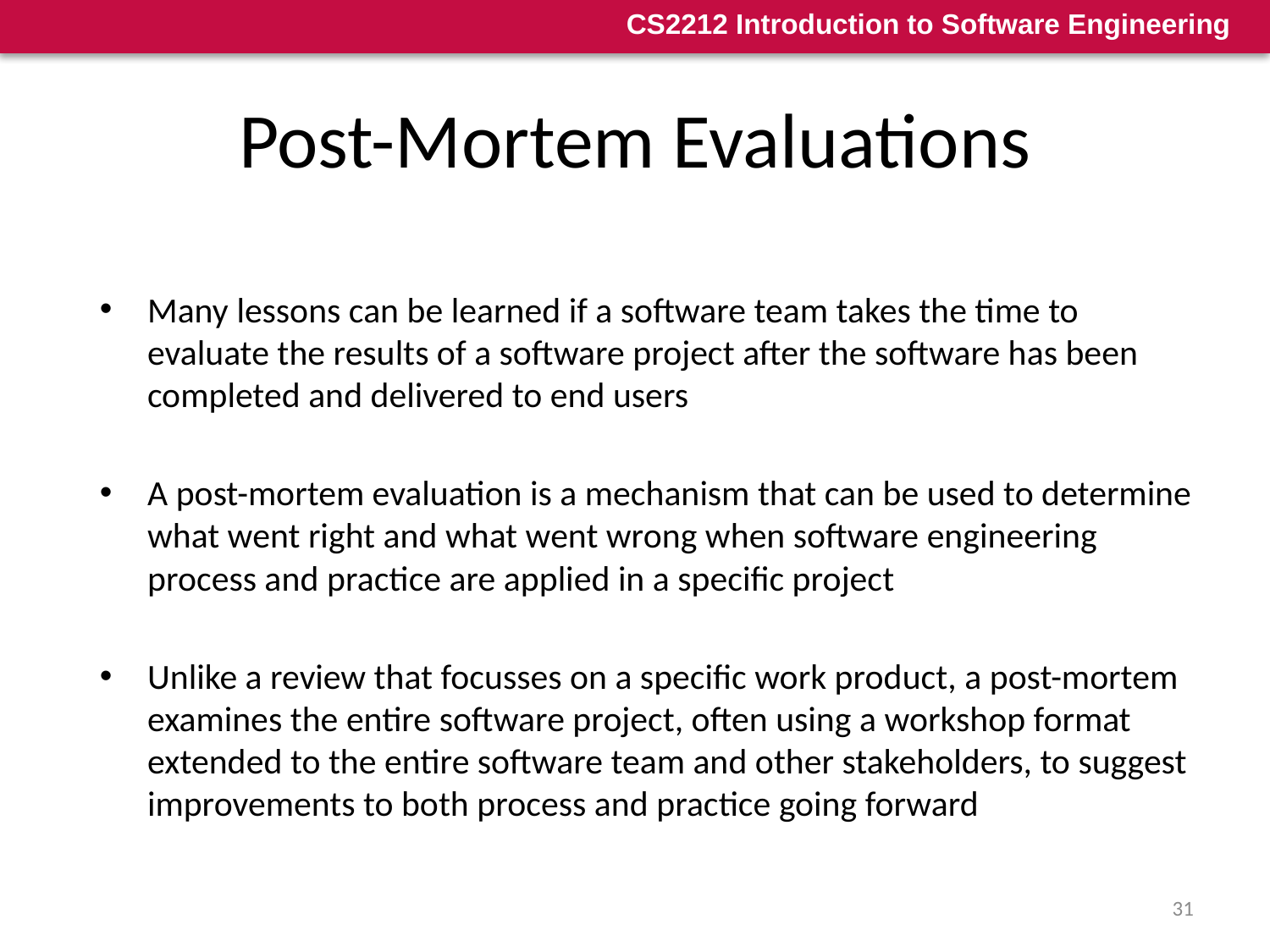

# Post-Mortem Evaluations
Many lessons can be learned if a software team takes the time to evaluate the results of a software project after the software has been completed and delivered to end users

A post-mortem evaluation is a mechanism that can be used to determine what went right and what went wrong when software engineering process and practice are applied in a specific project

Unlike a review that focusses on a specific work product, a post-mortem examines the entire software project, often using a workshop format extended to the entire software team and other stakeholders, to suggest improvements to both process and practice going forward
31